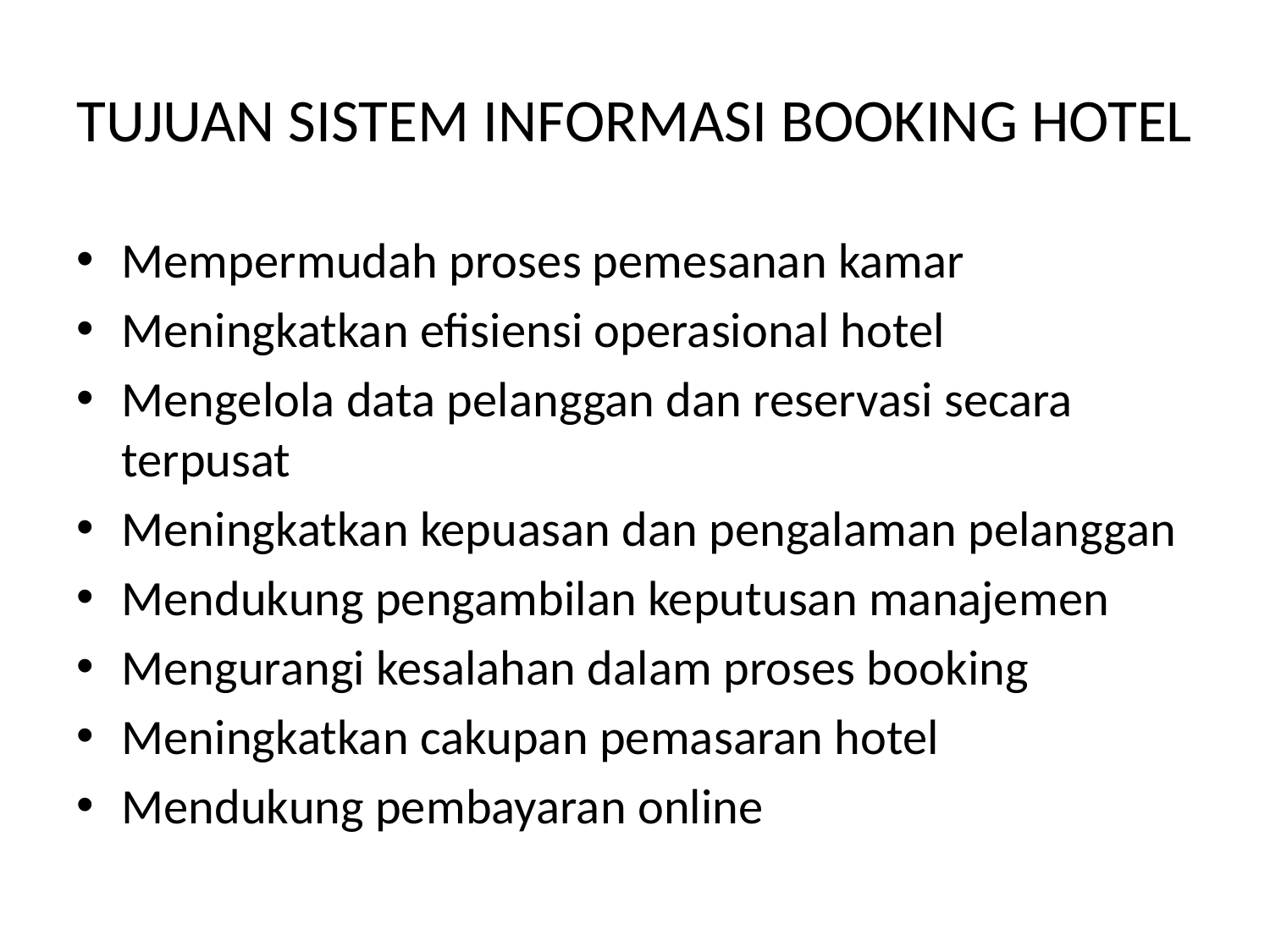

# TUJUAN SISTEM INFORMASI BOOKING HOTEL
Mempermudah proses pemesanan kamar
Meningkatkan efisiensi operasional hotel
Mengelola data pelanggan dan reservasi secara terpusat
Meningkatkan kepuasan dan pengalaman pelanggan
Mendukung pengambilan keputusan manajemen
Mengurangi kesalahan dalam proses booking
Meningkatkan cakupan pemasaran hotel
Mendukung pembayaran online